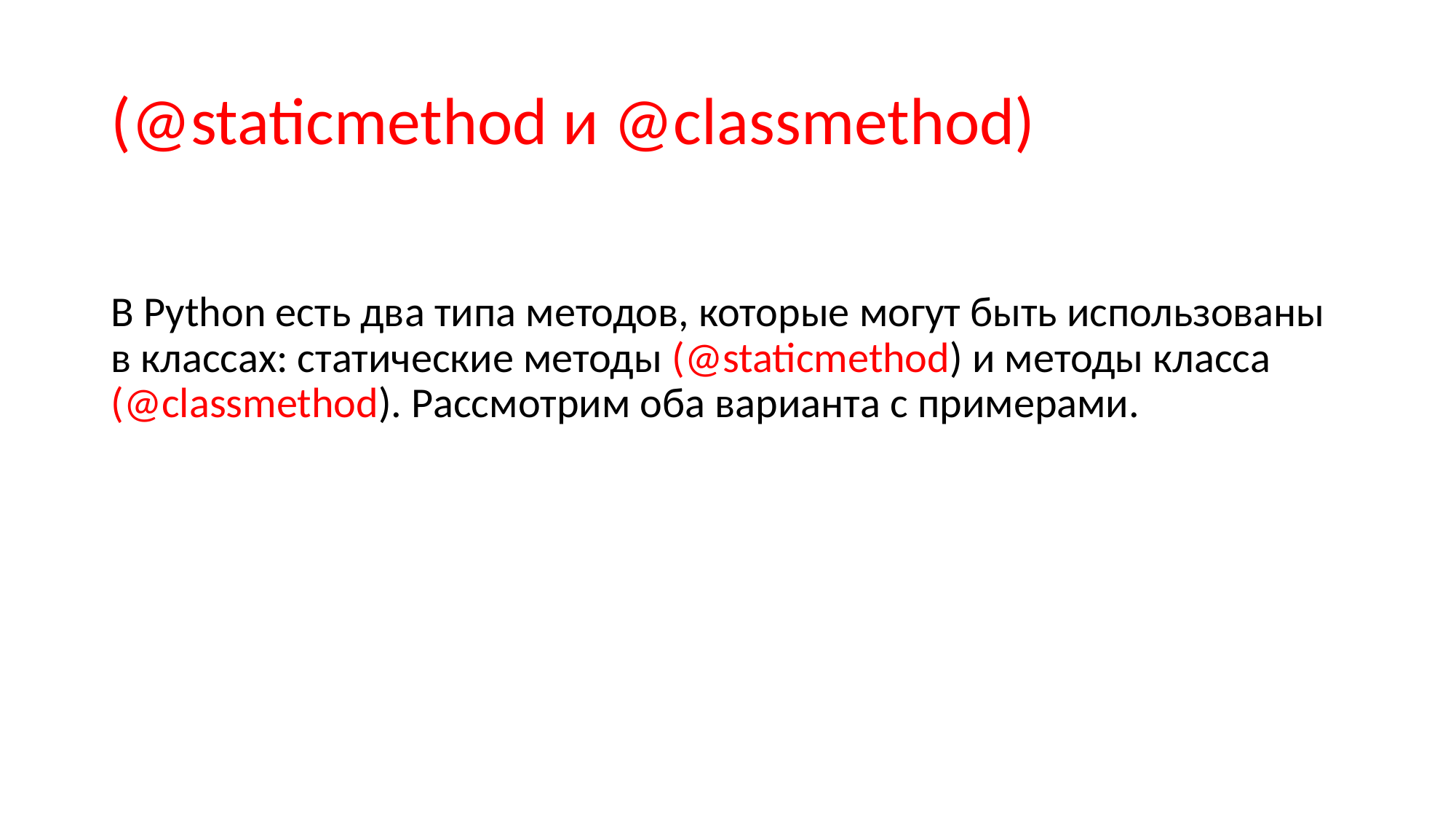

# (@staticmethod и @classmethod)

В Python есть два типа методов, которые могут быть использованы в классах: статические методы (@staticmethod) и методы класса (@classmethod). Рассмотрим оба варианта с примерами.